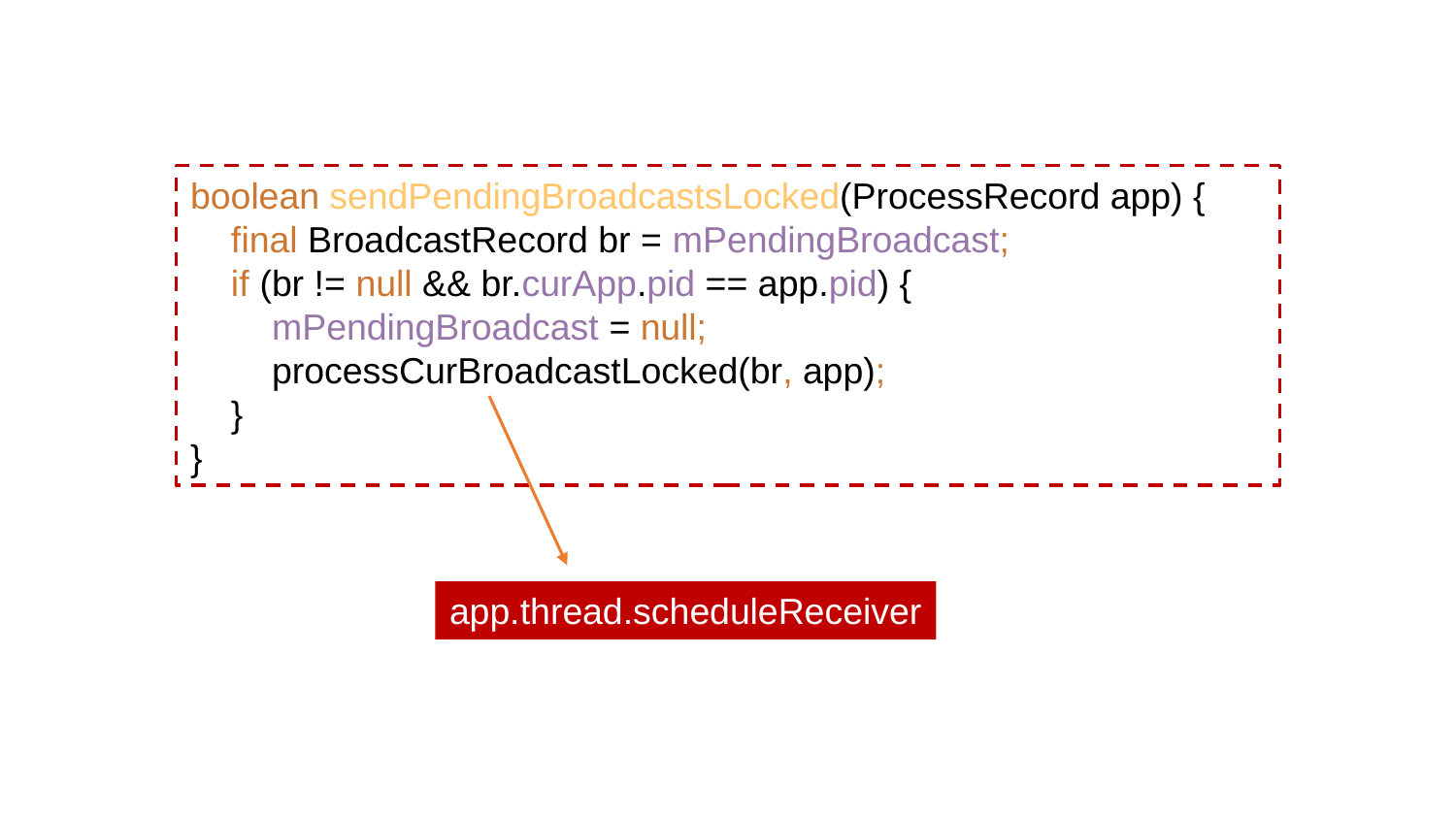

boolean sendPendingBroadcastsLocked(ProcessRecord app) {
    final BroadcastRecord br = mPendingBroadcast;
    if (br != null && br.curApp.pid == app.pid) {
        mPendingBroadcast = null;
        processCurBroadcastLocked(br, app);
    }
}
app.thread.scheduleReceiver